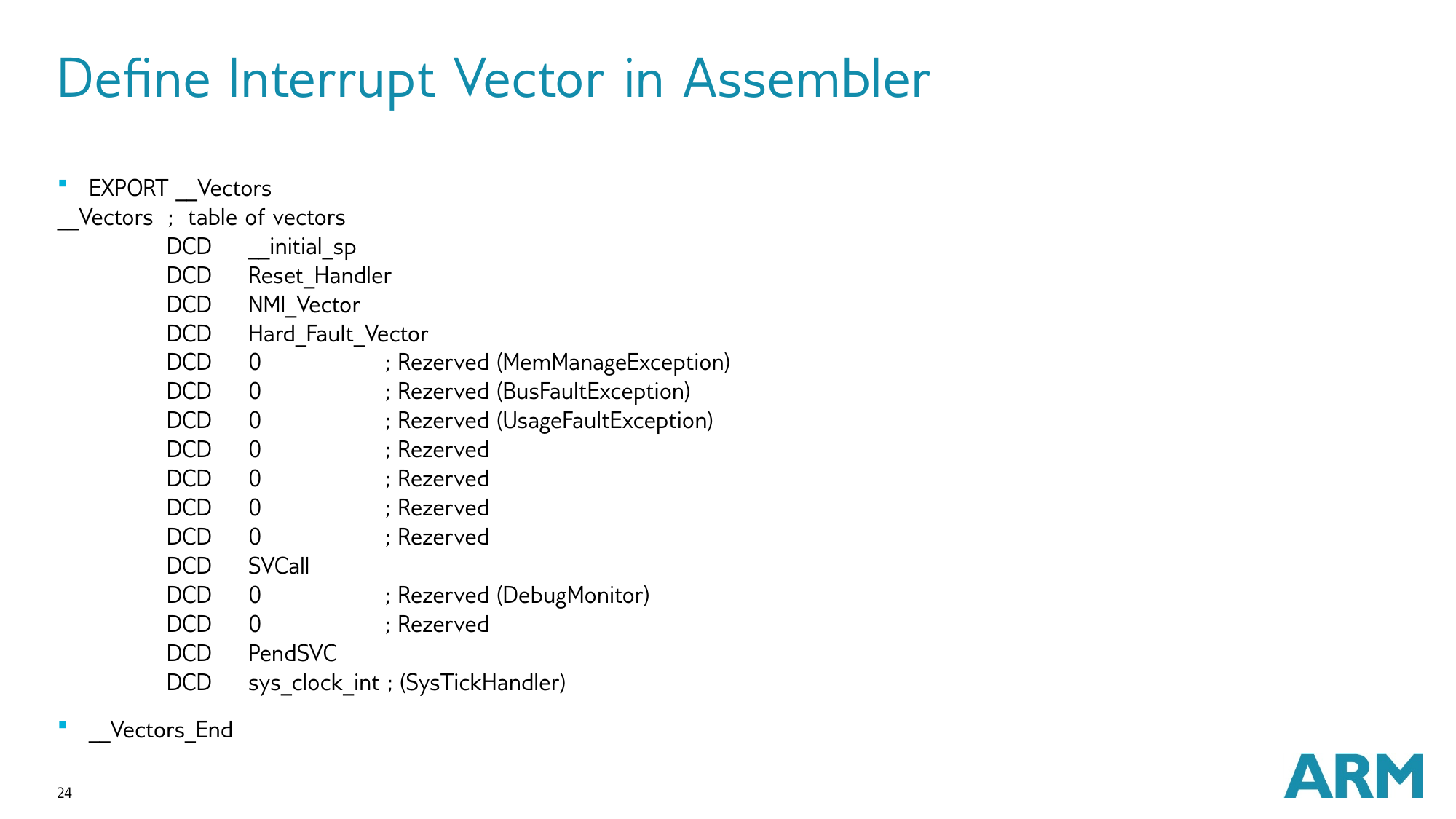

# Define Interrupt Vector in Assembler
EXPORT __Vectors
__Vectors  ;  table of vectors
	DCD     __initial_sp
	DCD     Reset_Handler
	DCD     NMI_Vector
	DCD     Hard_Fault_Vector
	DCD     0		; Rezerved (MemManageException)
	DCD     0		; Rezerved (BusFaultException)
	DCD     0		; Rezerved (UsageFaultException)
	DCD     0		; Rezerved
	DCD     0		; Rezerved
	DCD     0		; Rezerved
	DCD     0		; Rezerved
	DCD     SVCall
	DCD     0		; Rezerved (DebugMonitor)
	DCD     0		; Rezerved
	DCD     PendSVC
	DCD     sys_clock_int ; (SysTickHandler)
__Vectors_End